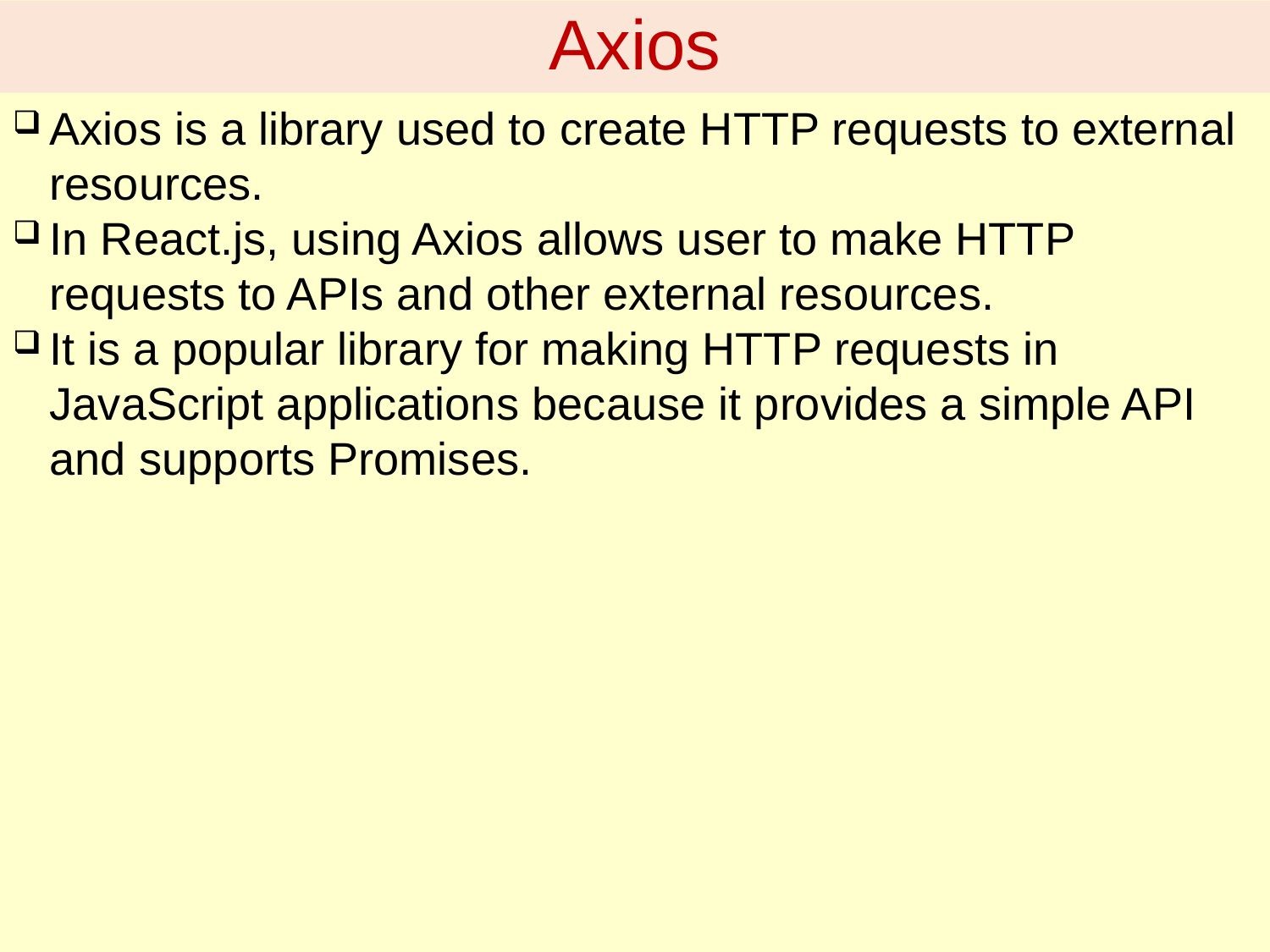

# Axios
Axios is a library used to create HTTP requests to external resources.
In React.js, using Axios allows user to make HTTP requests to APIs and other external resources.
It is a popular library for making HTTP requests in JavaScript applications because it provides a simple API and supports Promises.